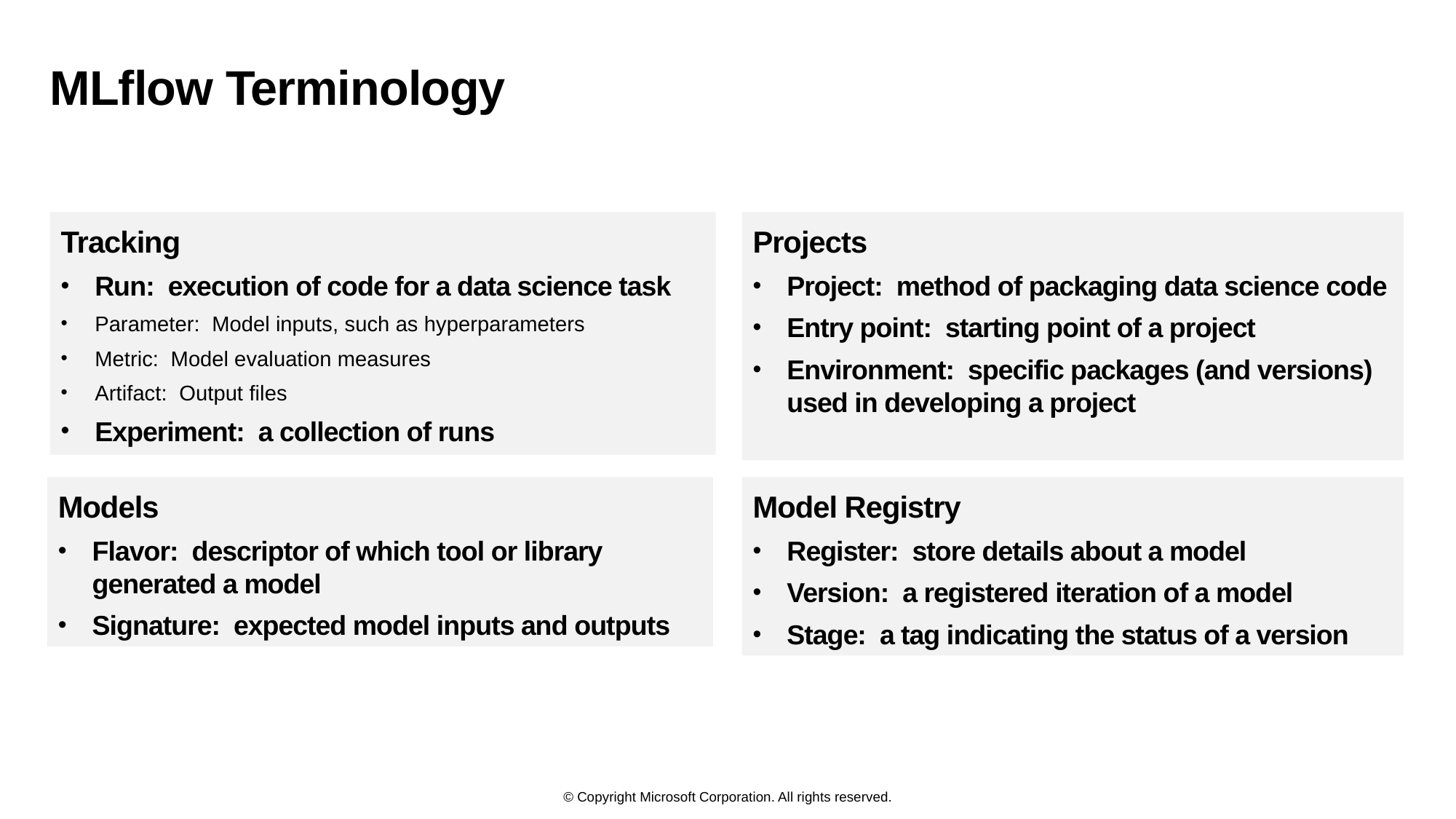

# MLflow Terminology
Tracking
Run:  execution of code for a data science task
Parameter:  Model inputs, such as hyperparameters
Metric:  Model evaluation measures
Artifact:  Output files
Experiment:  a collection of runs
Projects
Project:  method of packaging data science code
Entry point:  starting point of a project
Environment:  specific packages (and versions) used in developing a project

Models
Flavor:  descriptor of which tool or library generated a model
Signature:  expected model inputs and outputs
Model Registry
Register:  store details about a model
Version:  a registered iteration of a model
Stage:  a tag indicating the status of a version